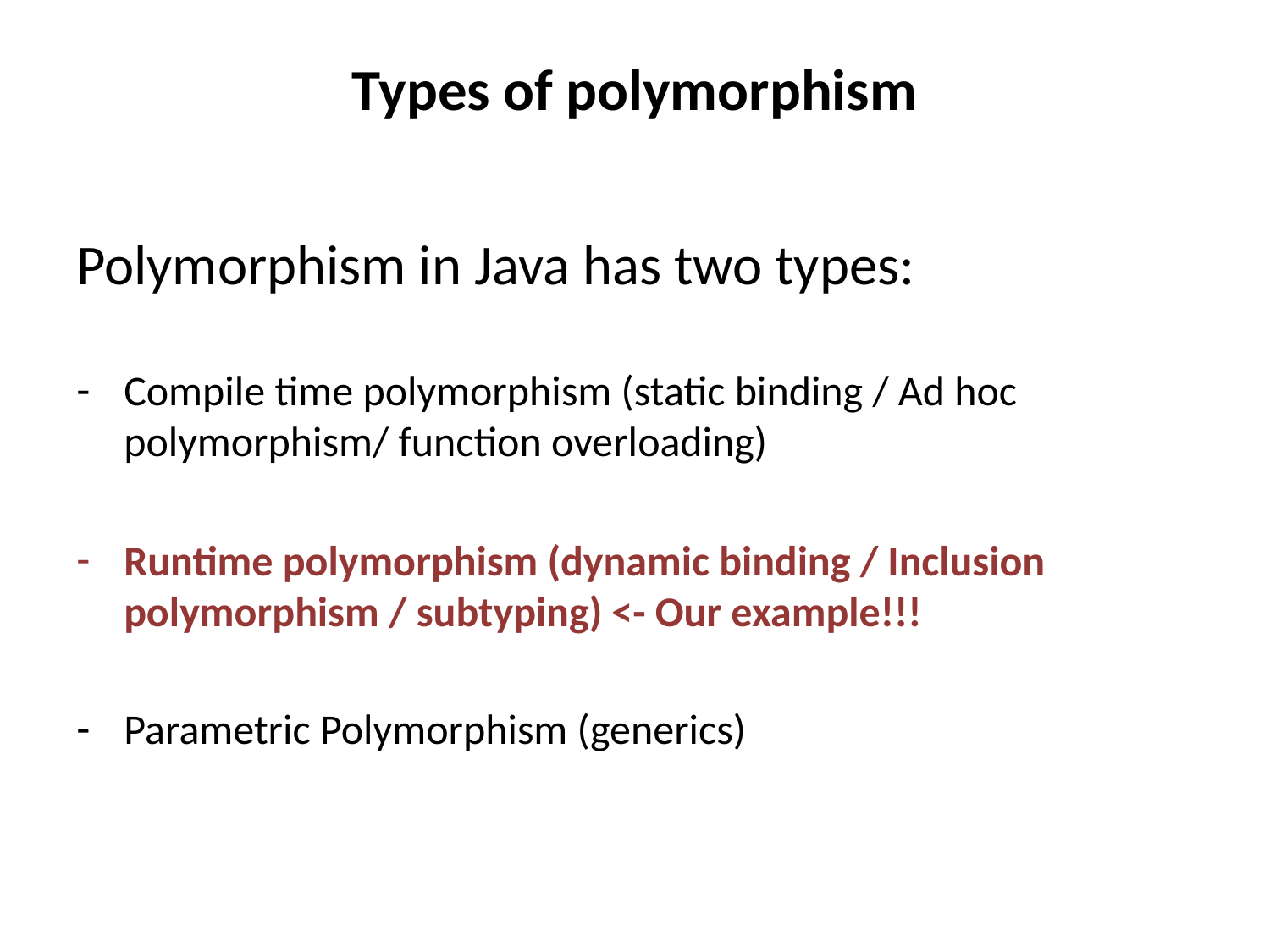

# Types of polymorphism
Polymorphism in Java has two types:

Compile time polymorphism (static binding / Ad hoc polymorphism/ function overloading)

Runtime polymorphism (dynamic binding / Inclusion polymorphism / subtyping) <- Our example!!!

Parametric Polymorphism (generics)